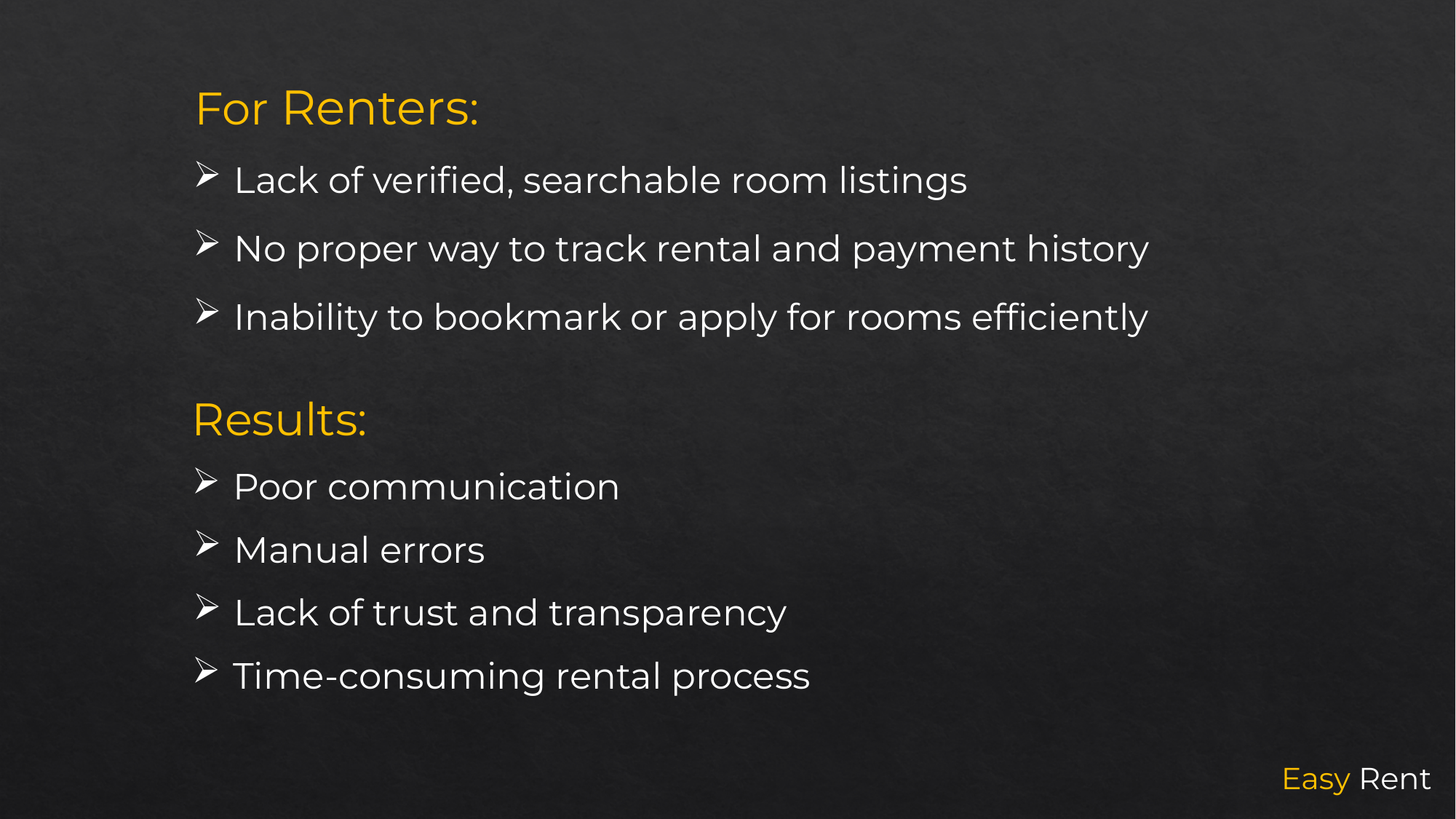

For Renters:
Lack of verified, searchable room listings
No proper way to track rental and payment history
Inability to bookmark or apply for rooms efficiently
Results:
Poor communication
Manual errors
Lack of trust and transparency
Time-consuming rental process
Easy Rent